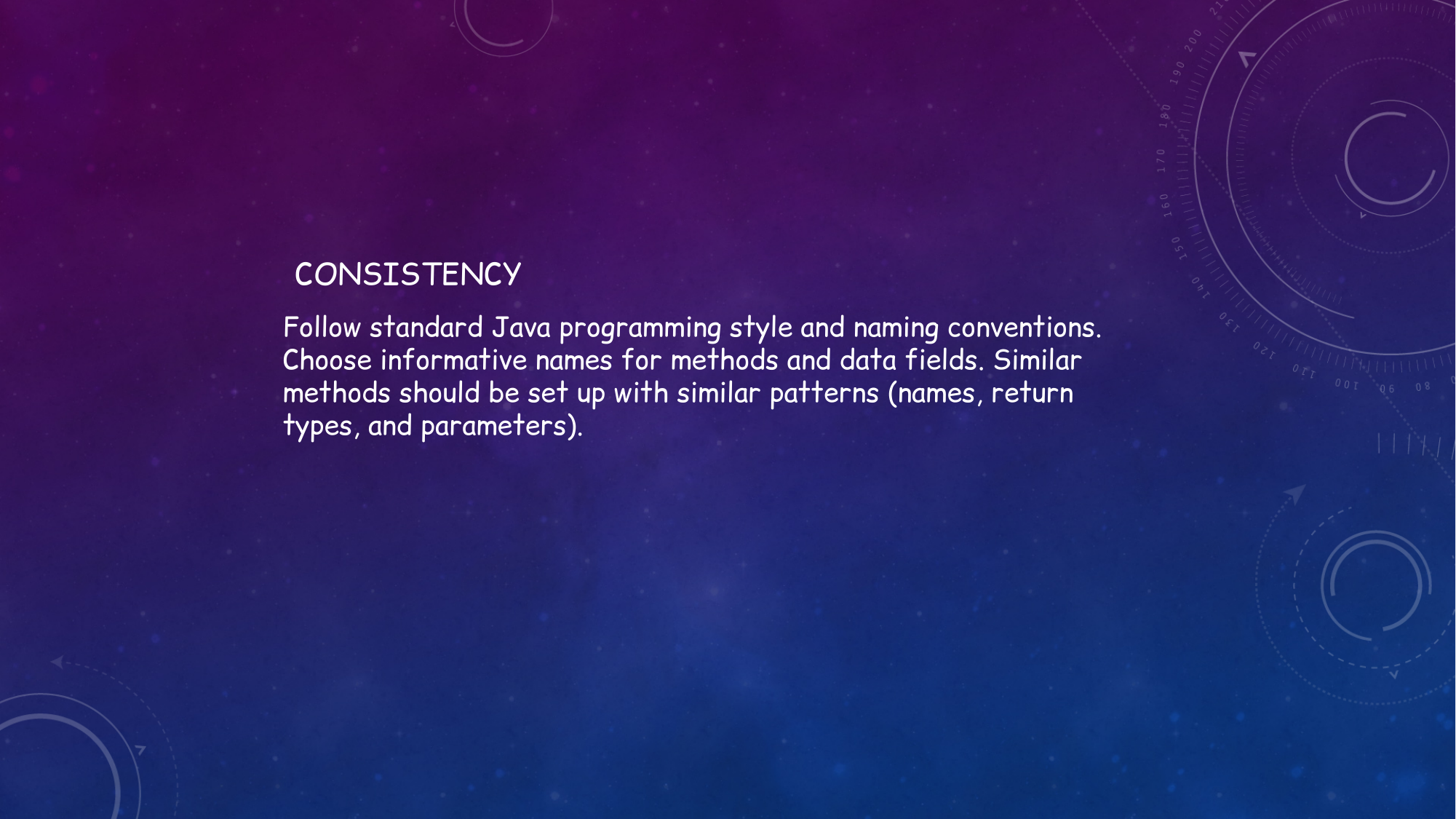

# Consistency
Follow standard Java programming style and naming conventions.
Choose informative names for methods and data fields. Similar
methods should be set up with similar patterns (names, return
types, and parameters).